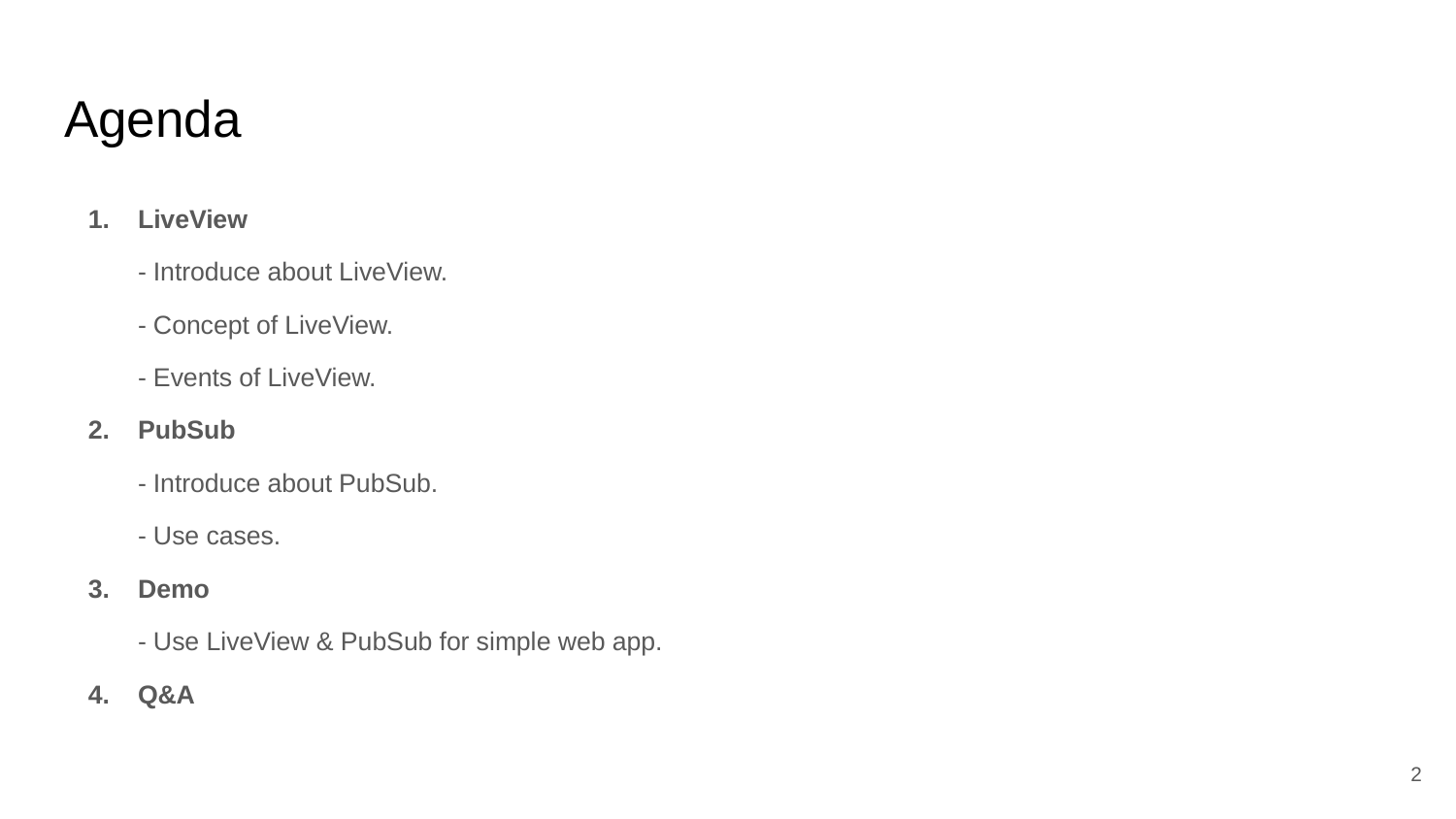

# Agenda
LiveView
- Introduce about LiveView.
- Concept of LiveView.
- Events of LiveView.
PubSub
- Introduce about PubSub.
- Use cases.
Demo
- Use LiveView & PubSub for simple web app.
Q&A
2